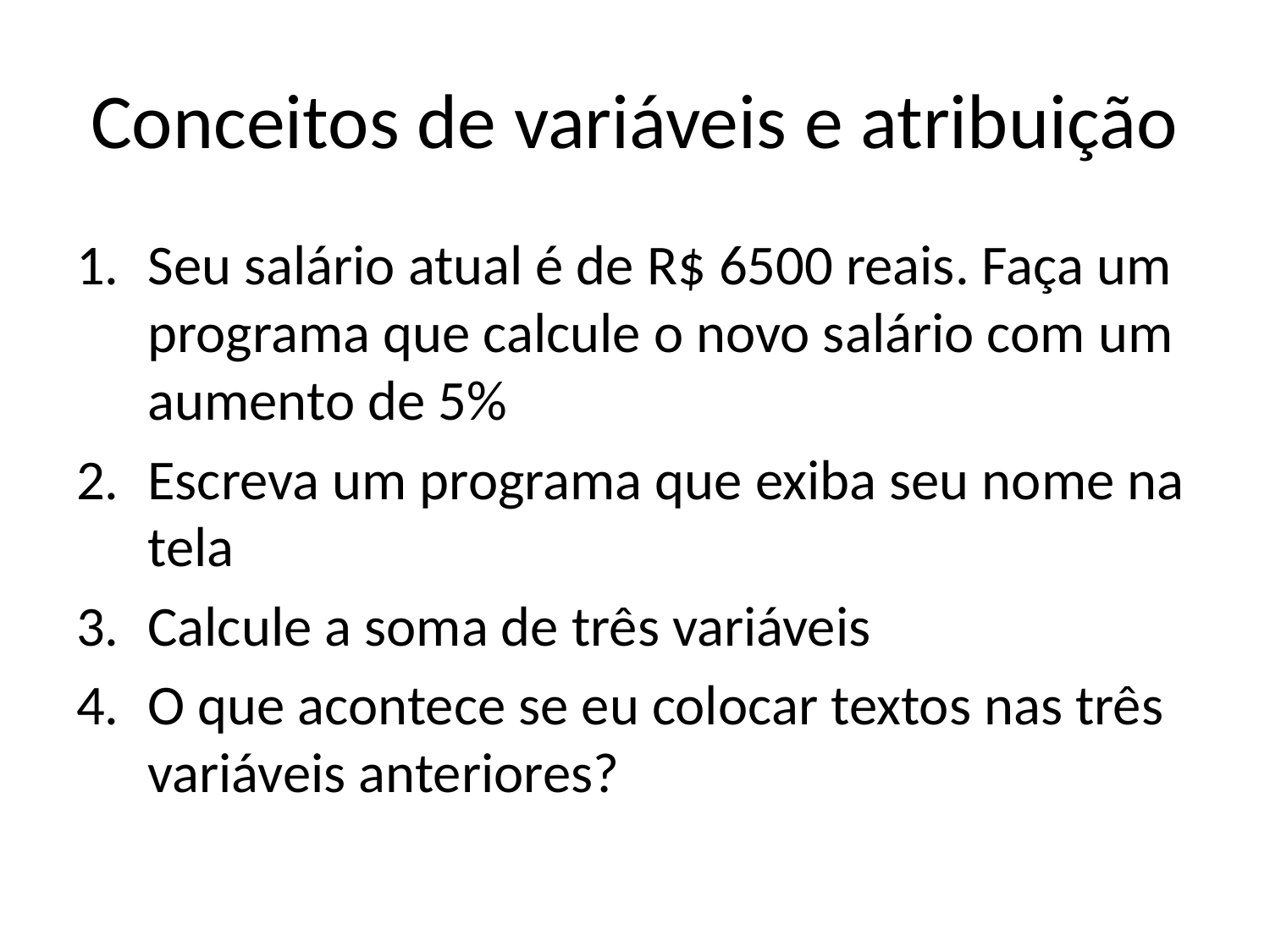

# Conceitos de variáveis e atribuição
Seu salário atual é de R$ 6500 reais. Faça um programa que calcule o novo salário com um aumento de 5%
Escreva um programa que exiba seu nome na tela
Calcule a soma de três variáveis
O que acontece se eu colocar textos nas três variáveis anteriores?